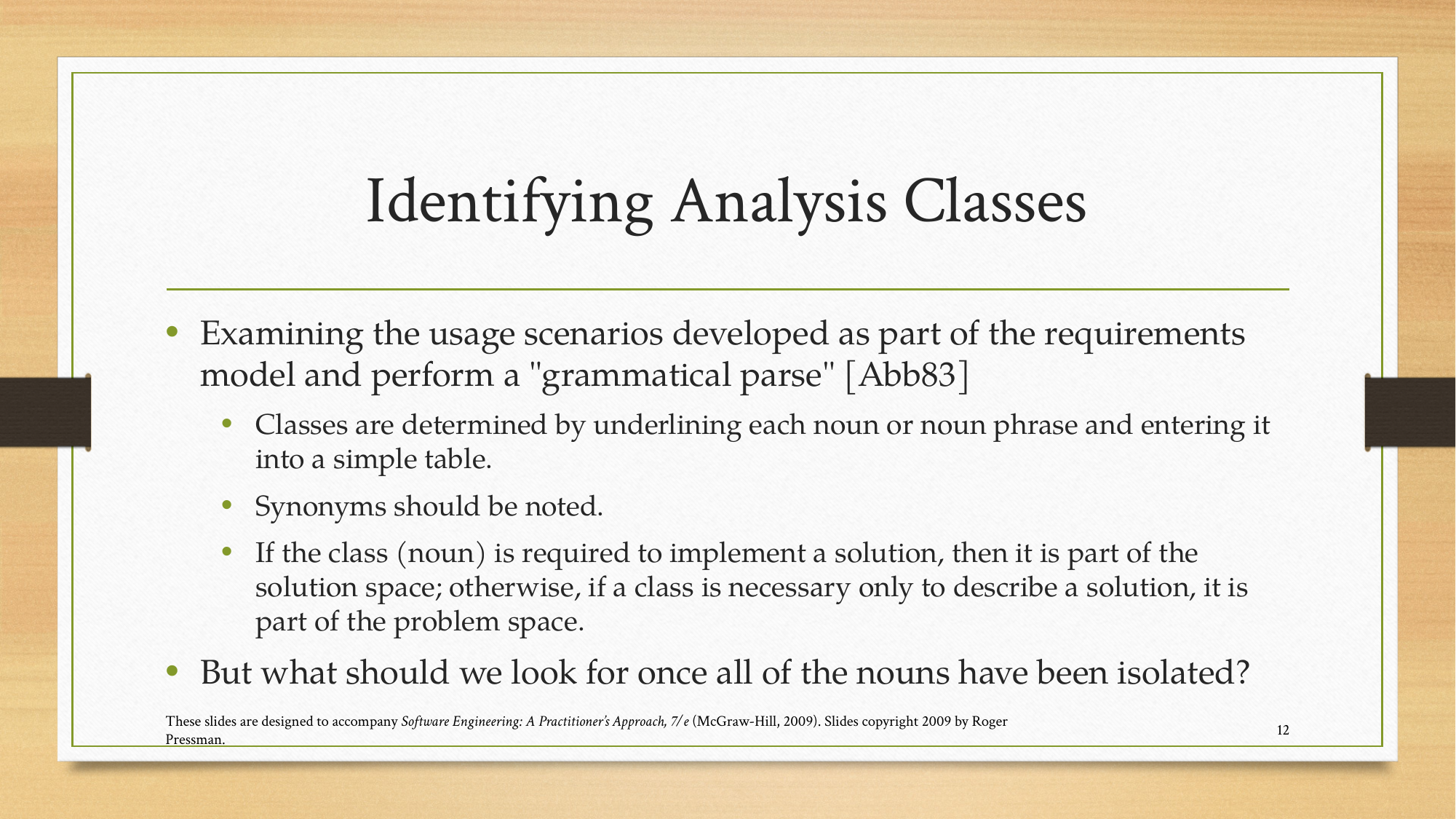

# Identifying Analysis Classes
Examining the usage scenarios developed as part of the requirements model and perform a "grammatical parse" [Abb83]
Classes are determined by underlining each noun or noun phrase and entering it into a simple table.
Synonyms should be noted.
If the class (noun) is required to implement a solution, then it is part of the solution space; otherwise, if a class is necessary only to describe a solution, it is part of the problem space.
But what should we look for once all of the nouns have been isolated?
These slides are designed to accompany Software Engineering: A Practitioner’s Approach, 7/e (McGraw-Hill, 2009). Slides copyright 2009 by Roger Pressman.
12